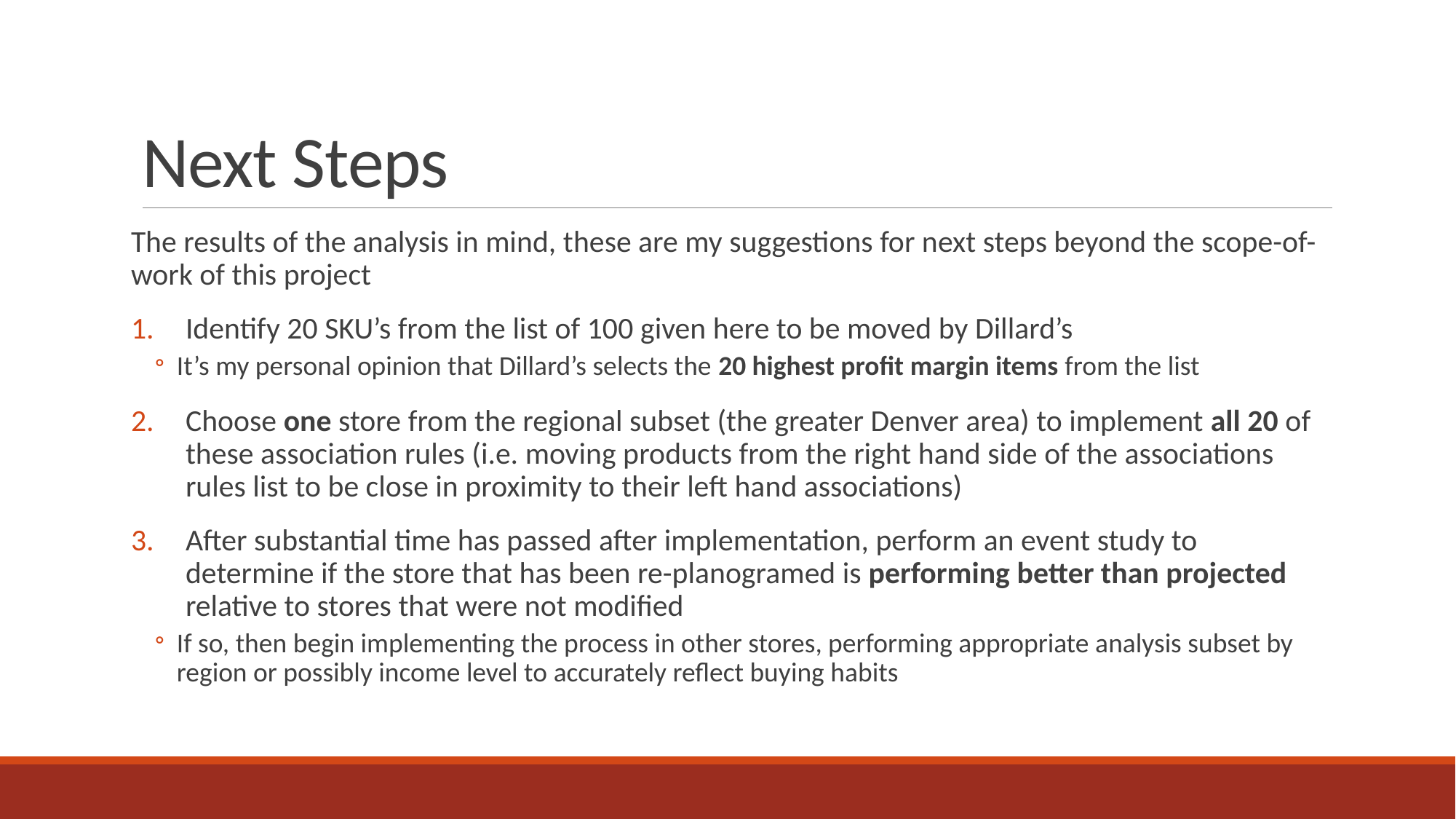

# Next Steps
The results of the analysis in mind, these are my suggestions for next steps beyond the scope-of-work of this project
Identify 20 SKU’s from the list of 100 given here to be moved by Dillard’s
It’s my personal opinion that Dillard’s selects the 20 highest profit margin items from the list
Choose one store from the regional subset (the greater Denver area) to implement all 20 of these association rules (i.e. moving products from the right hand side of the associations rules list to be close in proximity to their left hand associations)
After substantial time has passed after implementation, perform an event study to determine if the store that has been re-planogramed is performing better than projected relative to stores that were not modified
If so, then begin implementing the process in other stores, performing appropriate analysis subset by region or possibly income level to accurately reflect buying habits